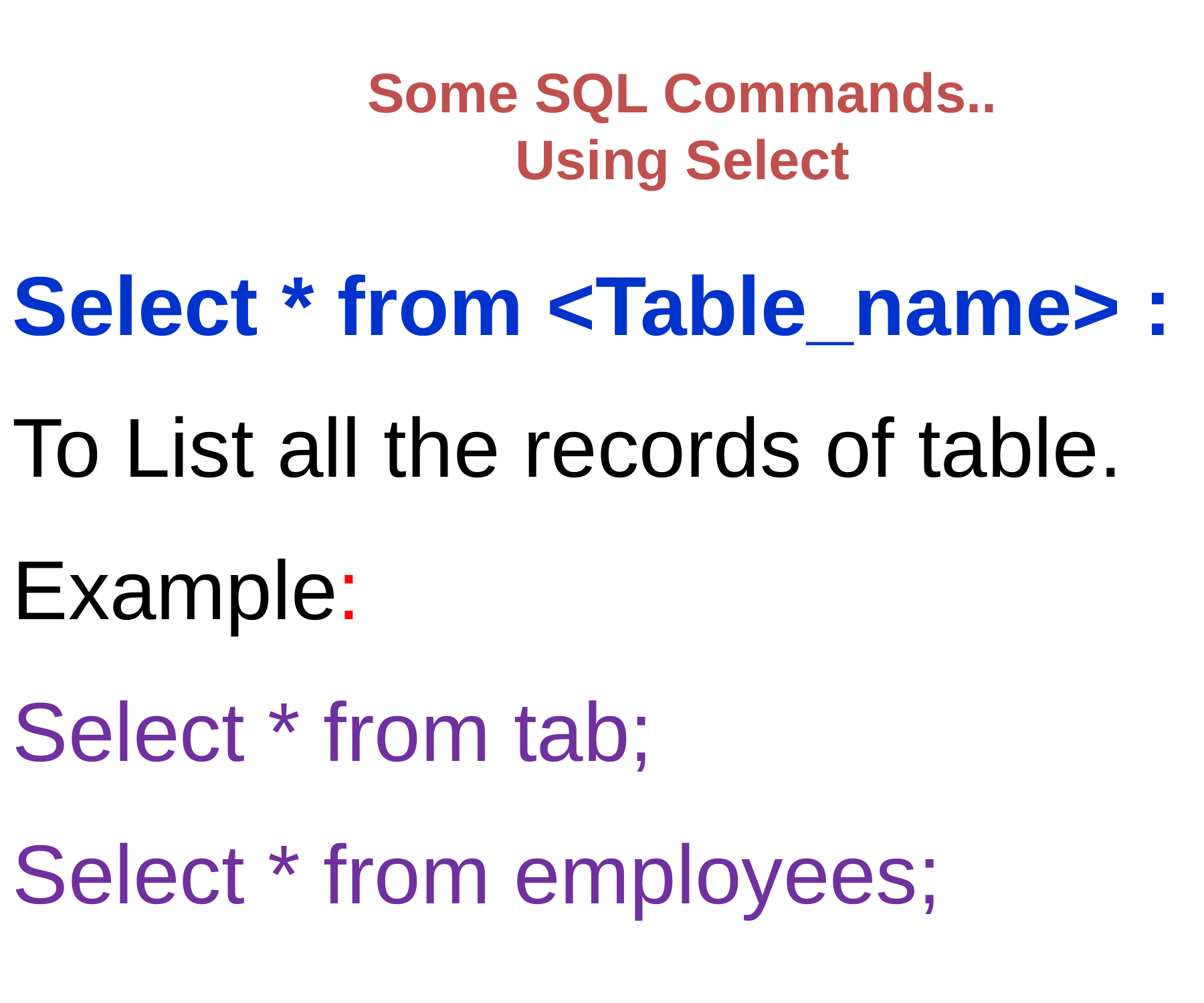

# Some SQL Commands.. Using Select
Select * from <Table_name> :
To List all the records of table.
Example:
Select * from tab;
Select * from employees;